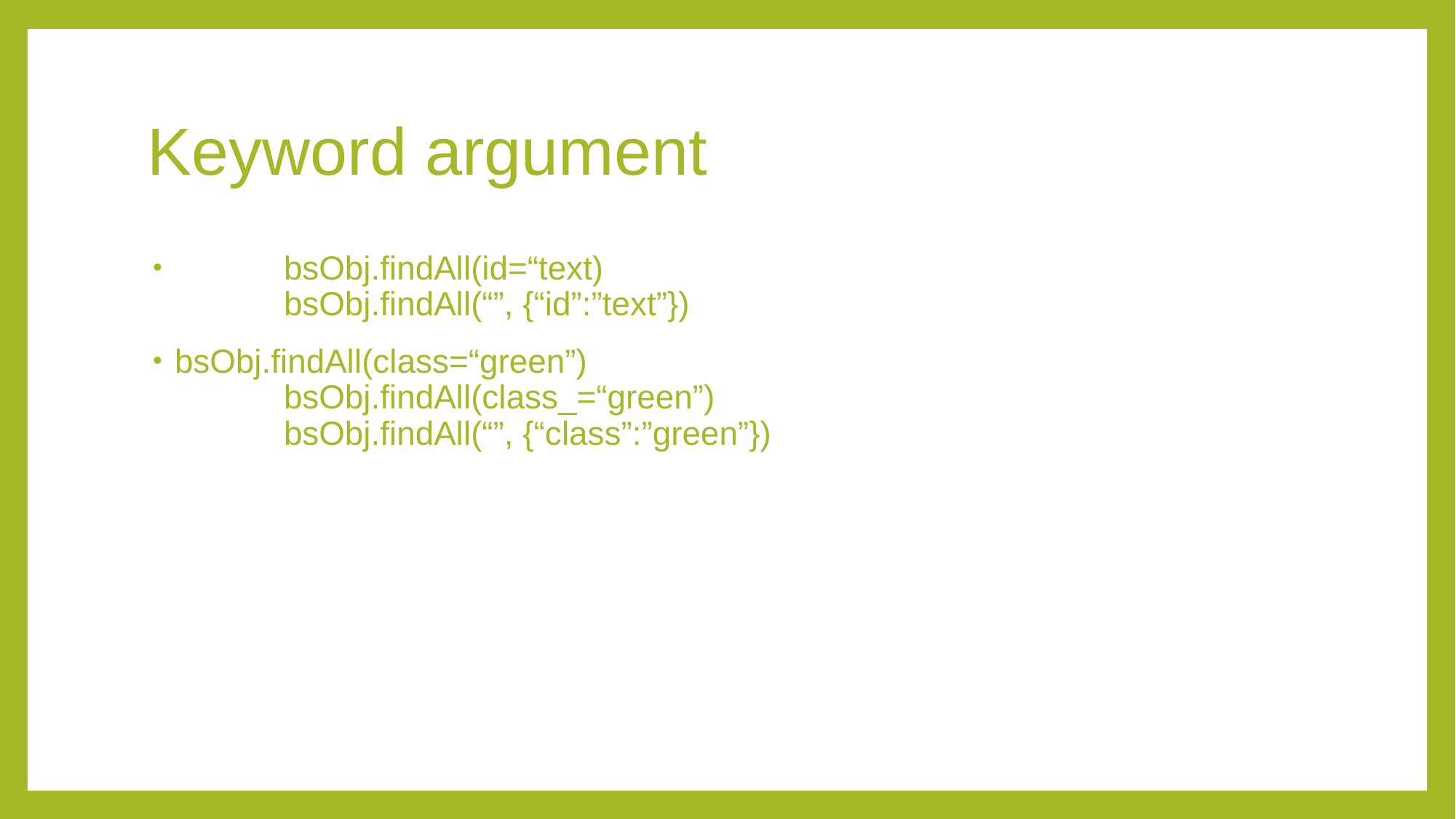

# Keyword argument
 	bsObj.findAll(id=“text)
	bsObj.findAll(“”, {“id”:”text”})
bsObj.findAll(class=“green”)
	bsObj.findAll(class_=“green”)
	bsObj.findAll(“”, {“class”:”green”})